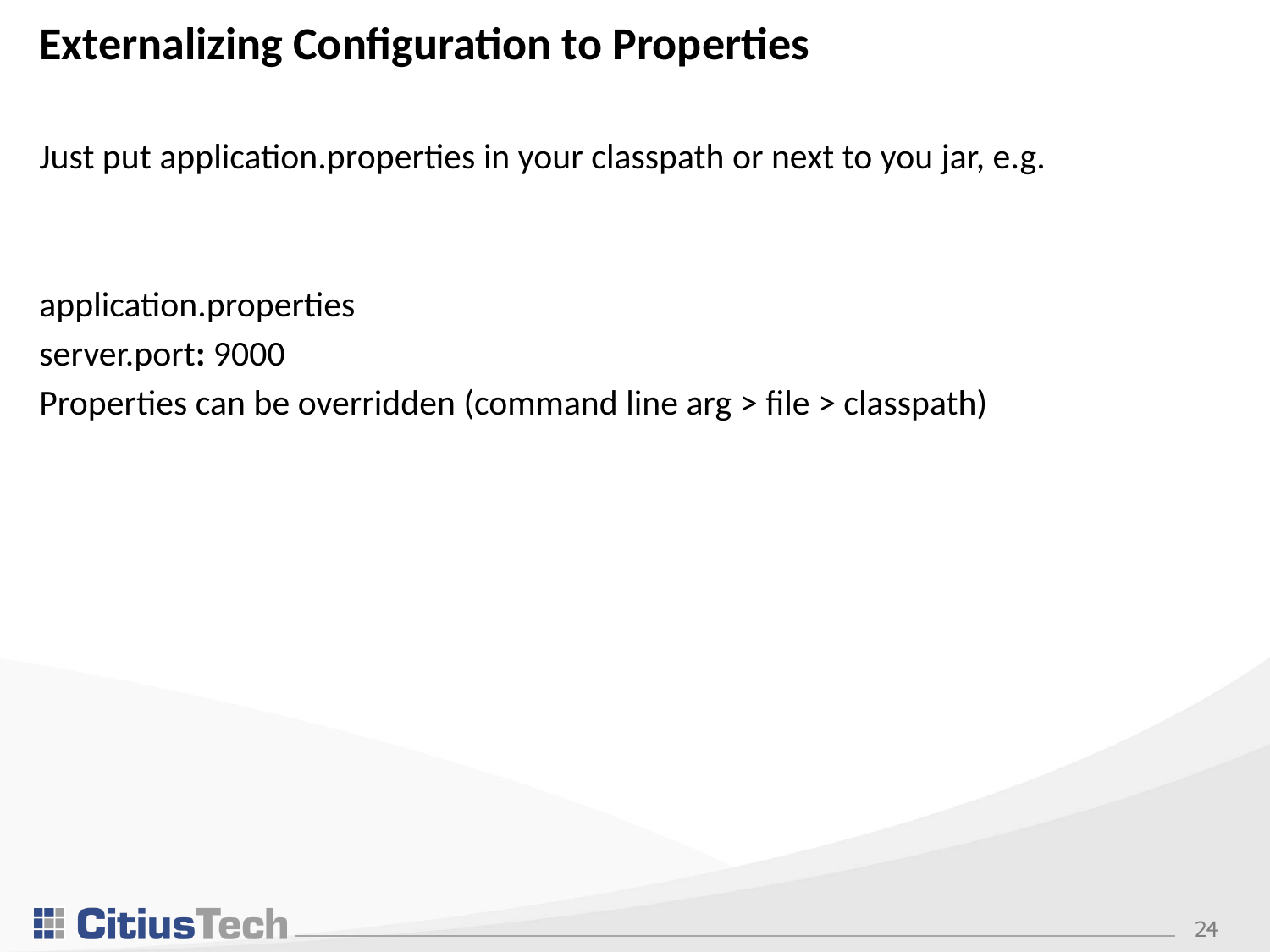

# Externalizing Configuration to Properties
Just put application.properties in your classpath or next to you jar, e.g.

application.properties
server.port: 9000
Properties can be overridden (command line arg > file > classpath)